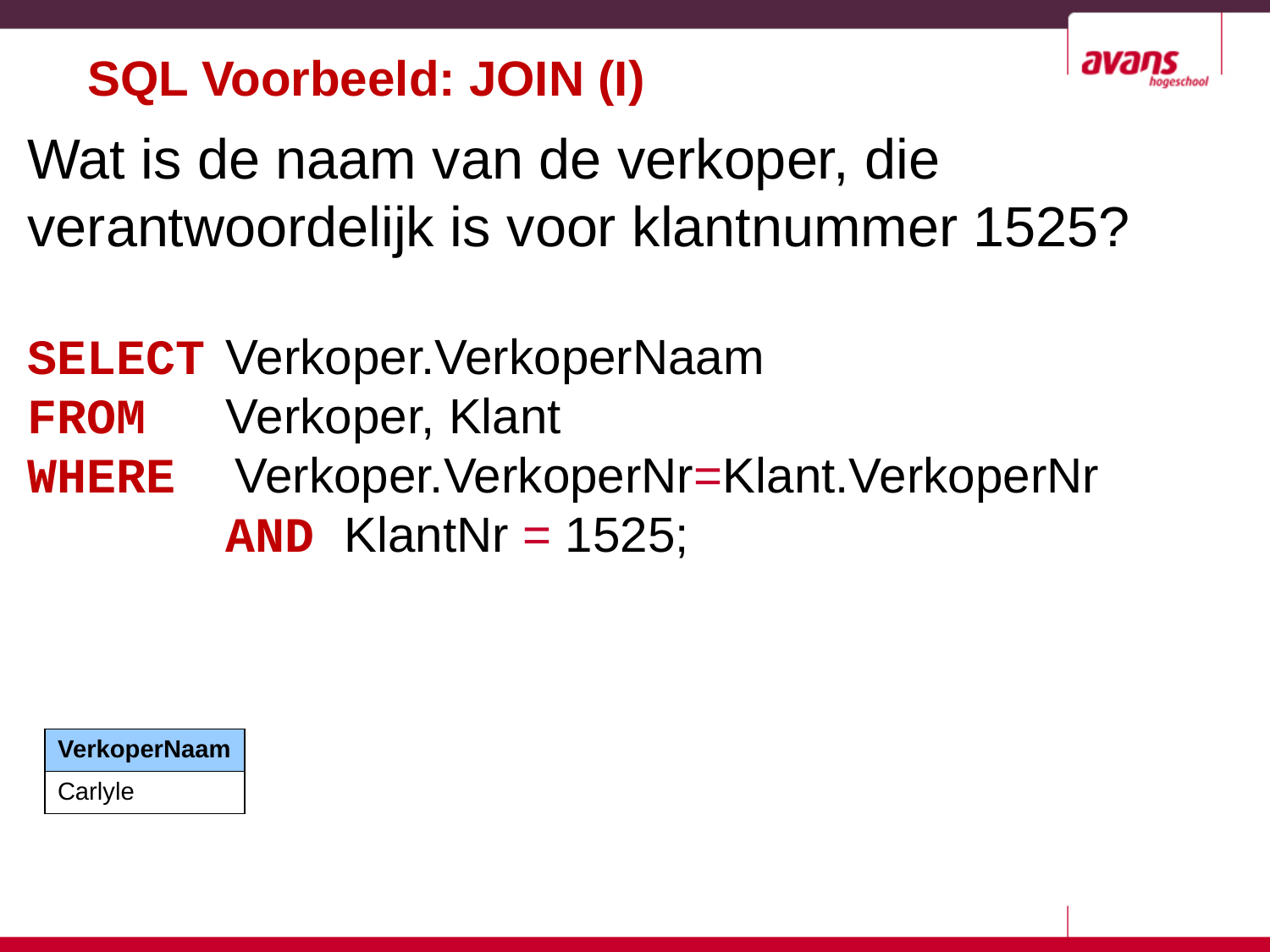

# SQL Voorbeeld: JOIN (I)
Wat is de naam van de verkoper, die verantwoordelijk is voor klantnummer 1525?

SELECT	Verkoper.VerkoperNaam
FROM	Verkoper, Klant
WHERE  Verkoper.VerkoperNr=Klant.VerkoperNr
	AND KlantNr = 1525;

| VerkoperNaam |
| --- |
| Carlyle |
7-8